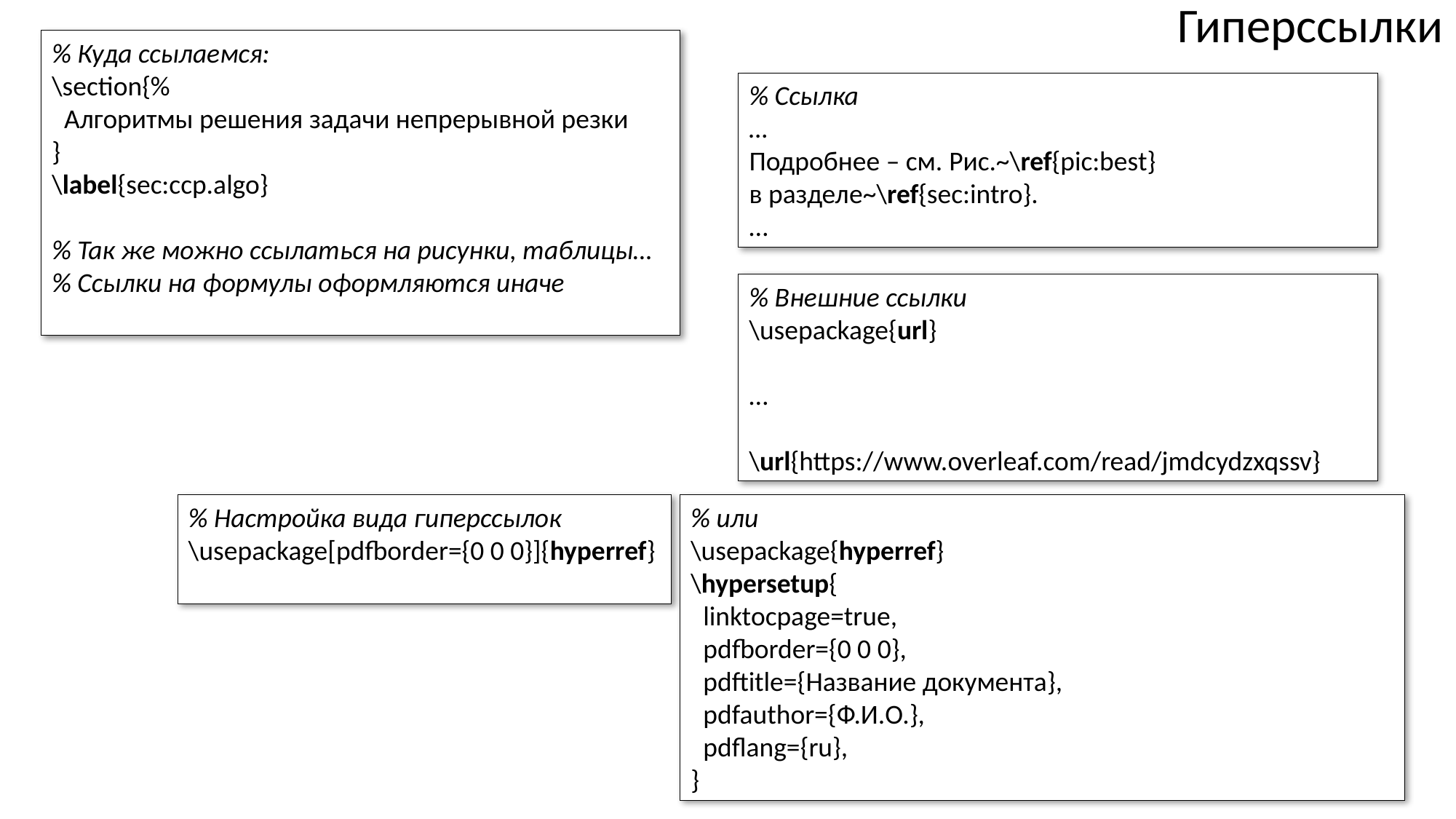

Гиперссылки
% Куда ссылаемся:
\section{%
  Алгоритмы решения задачи непрерывной резки
}
\label{sec:ccp.algo}

% Так же можно ссылаться на рисунки, таблицы…
% Ссылки на формулы оформляются иначе

% Ссылка
…
Подробнее – см. Рис.~\ref{pic:best}
в разделе~\ref{sec:intro}.
…
% Внешние ссылки
\usepackage{url}

…

\url{https://www.overleaf.com/read/jmdcydzxqssv}
% Настройка вида гиперссылок
\usepackage[pdfborder={0 0 0}]{hyperref}

% или
\usepackage{hyperref}
\hypersetup{
  linktocpage=true,
  pdfborder={0 0 0},
  pdftitle={Название документа},
  pdfauthor={Ф.И.О.},
  pdflang={ru},
}